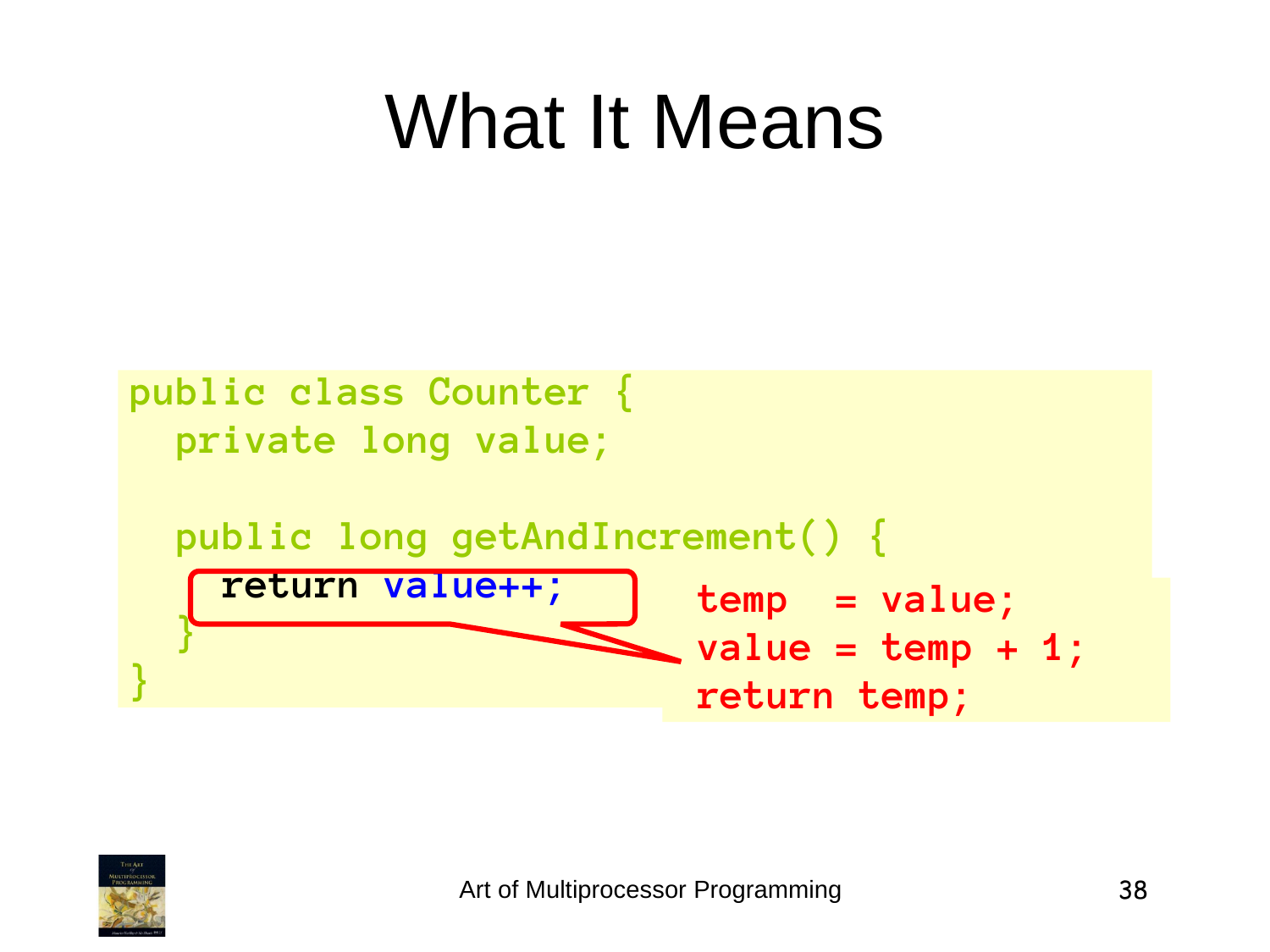

What It Means
public class Counter {
  private long value;

  public long getAndIncrement() {
    return value++;
  }
}

 temp  = value;
 value = temp + 1;
 return temp;
Art of Multiprocessor Programming
38